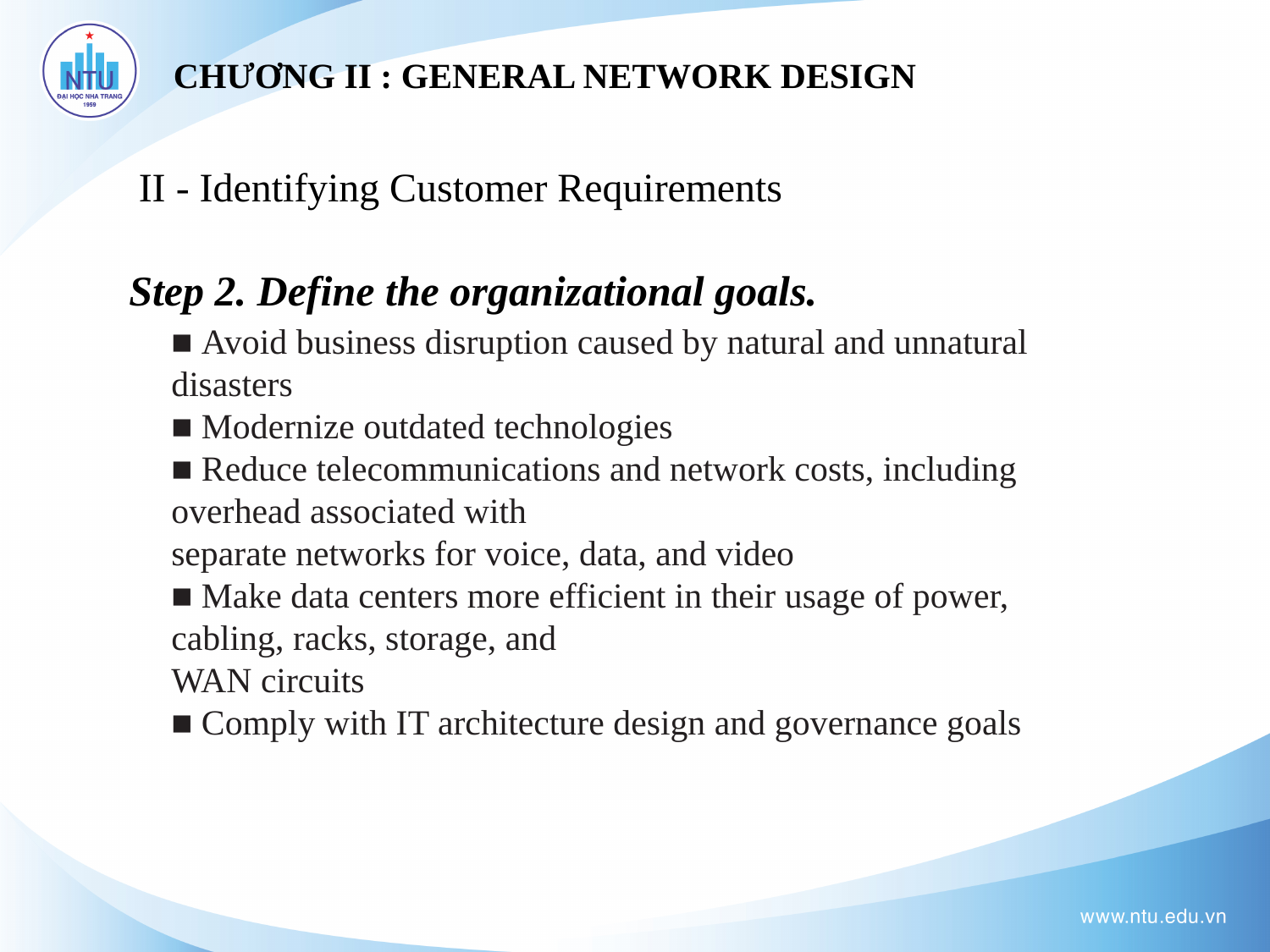

# CHƯƠNG II : GENERAL NETWORK DESIGN
II - Identifying Customer Requirements
Step 2. Define the organizational goals.

■ Avoid business disruption caused by natural and unnatural disasters
■ Modernize outdated technologies
■ Reduce telecommunications and network costs, including overhead associated with
separate networks for voice, data, and video
■ Make data centers more efficient in their usage of power, cabling, racks, storage, and
WAN circuits
■ Comply with IT architecture design and governance goals